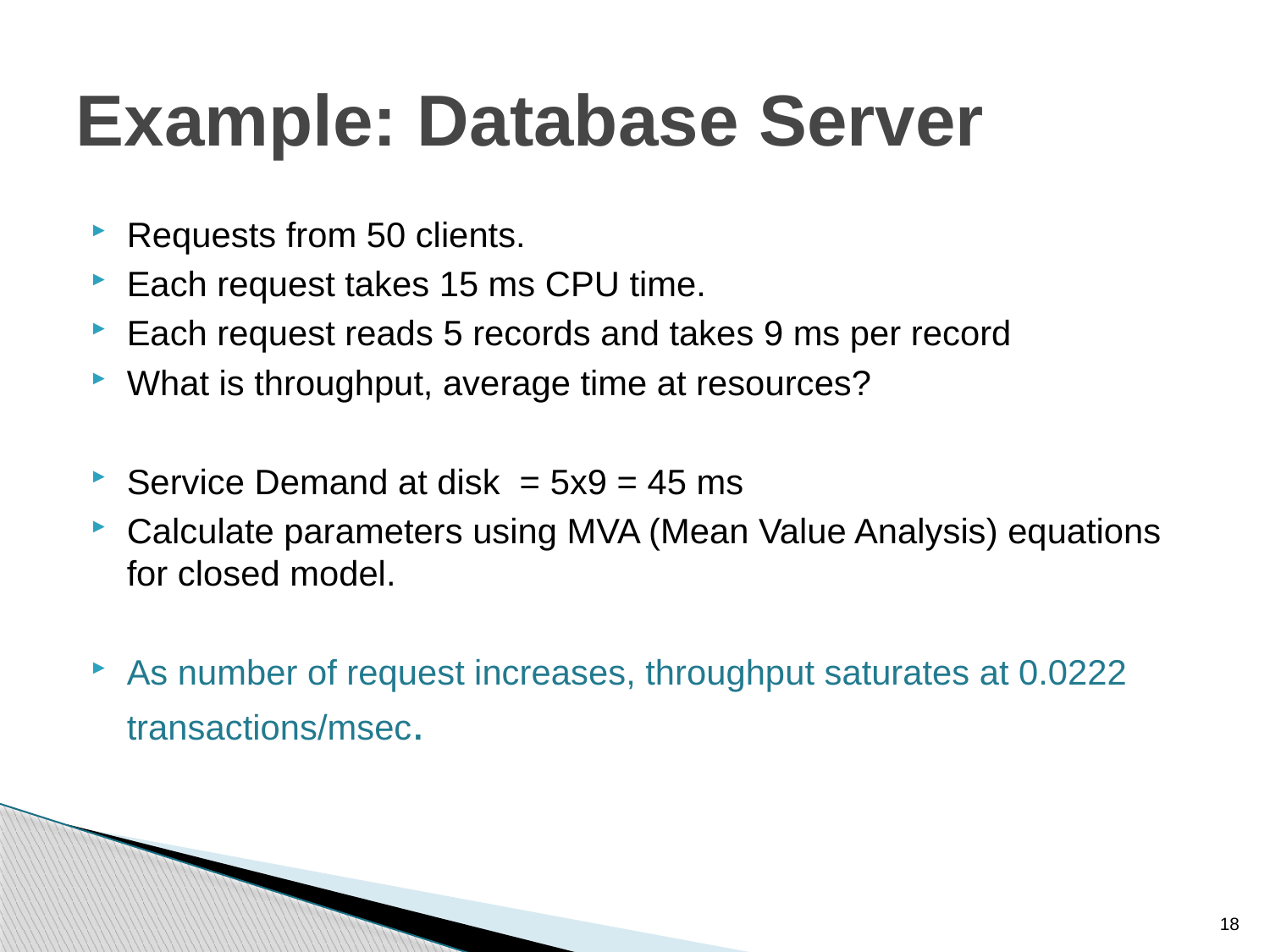

# Example: Database Server
Requests from 50 clients.
Each request takes 15 ms CPU time.
Each request reads 5 records and takes 9 ms per record
What is throughput, average time at resources?

Service Demand at disk  = 5x9 = 45 ms
Calculate parameters using MVA (Mean Value Analysis) equations for closed model.

As number of request increases, throughput saturates at 0.0222 transactions/msec.
18